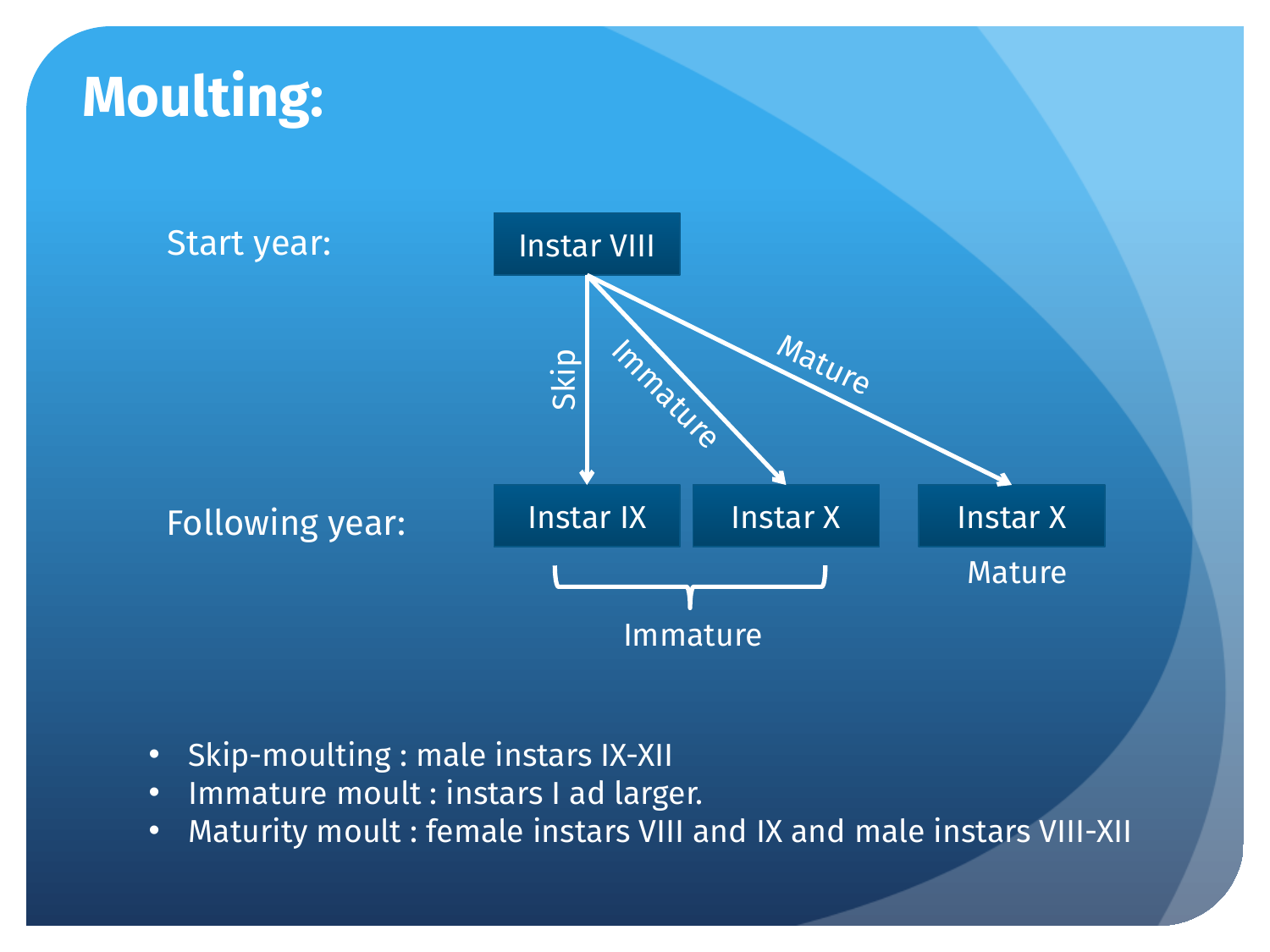

# Moulting:
Start year:
Instar VIII
Mature
Skip
Immature

Instar IX
Instar X
Instar X
Following year:
Mature
Immature
Skip-moulting : male instars IX-XII
Immature moult : instars I ad larger.
Maturity moult : female instars VIII and IX and male instars VIII-XII